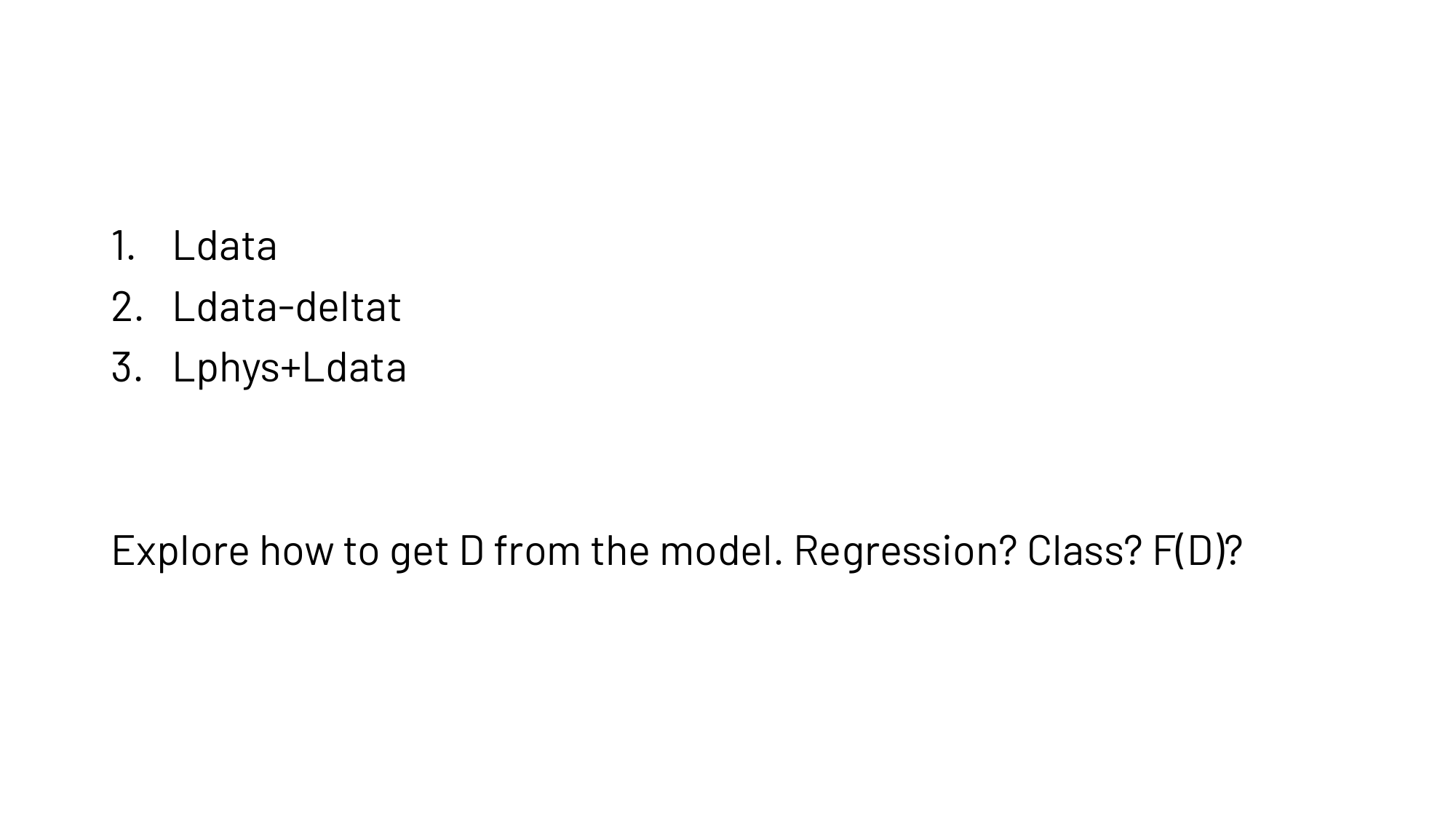

#
Ldata
Ldata-deltat
Lphys+Ldata

Explore how to get D from the model. Regression? Class? F(D)?